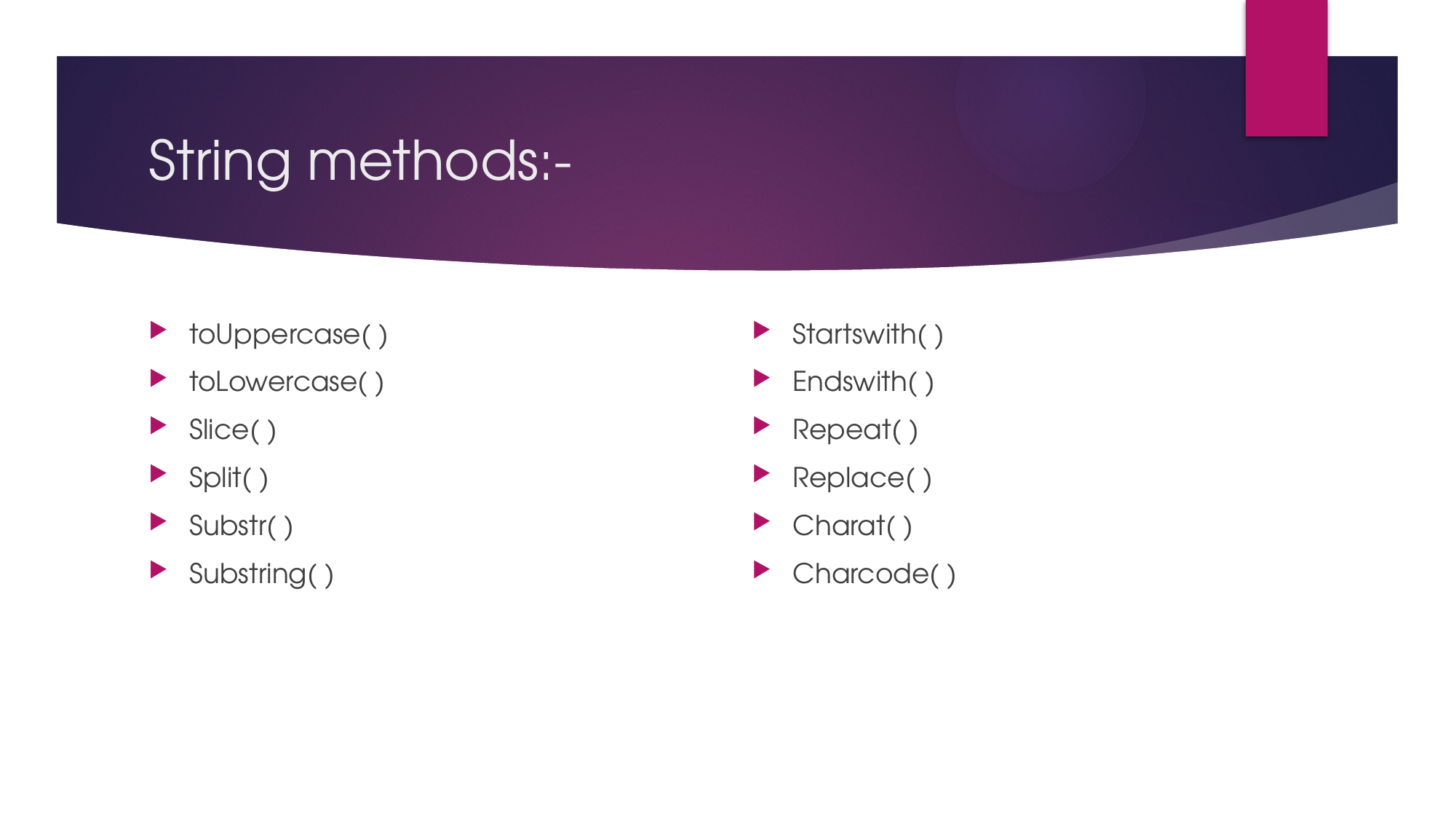

# String methods:-
toUppercase( )
toLowercase( )
Slice( )
Split( )
Substr( )
Substring( )
Startswith( )
Endswith( )
Repeat( )
Replace( )
Charat( )
Charcode( )